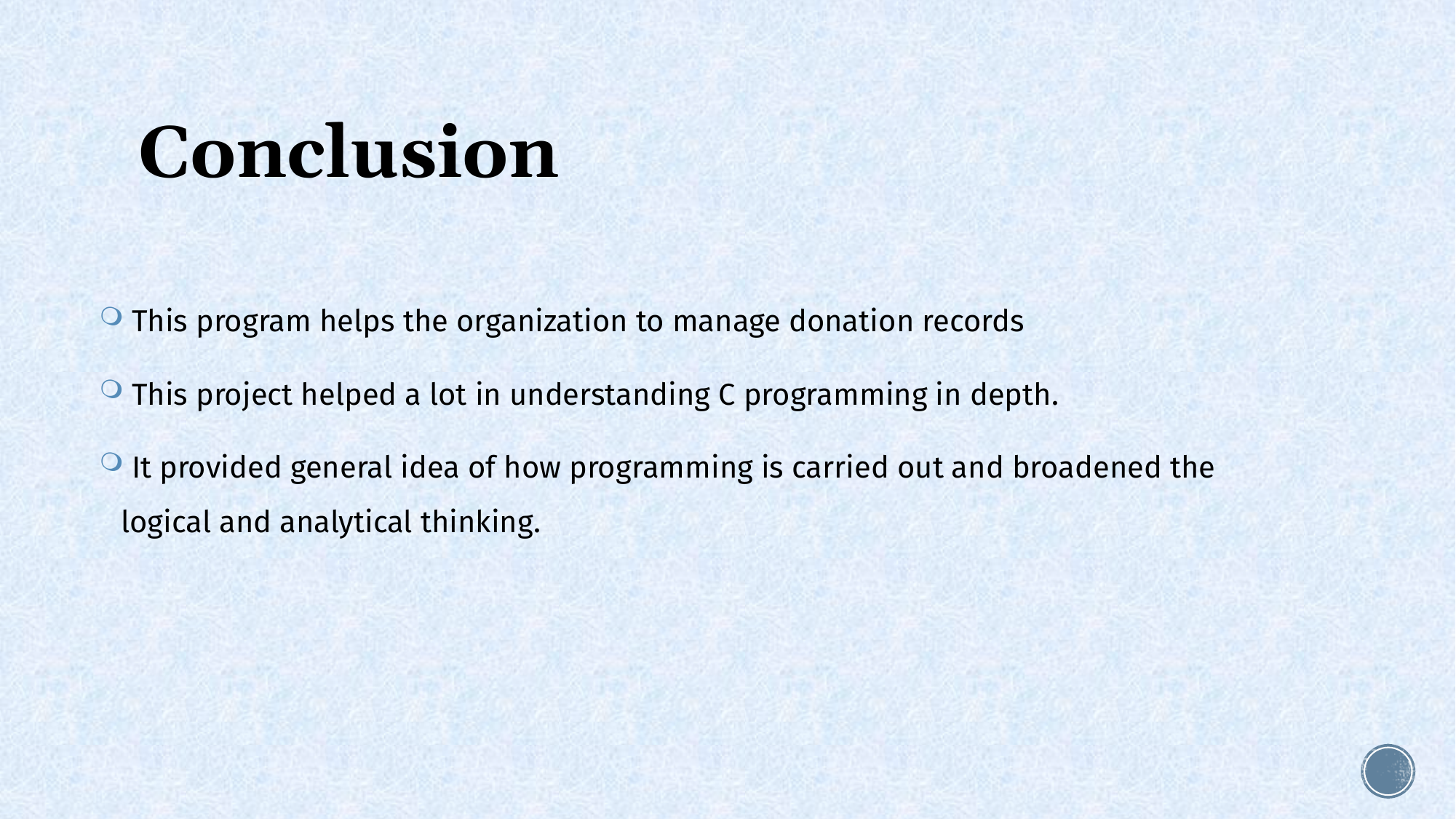

# Conclusion
 This program helps the organization to manage donation records
 This project helped a lot in understanding C programming in depth.
 It provided general idea of how programming is carried out and broadened the logical and analytical thinking.